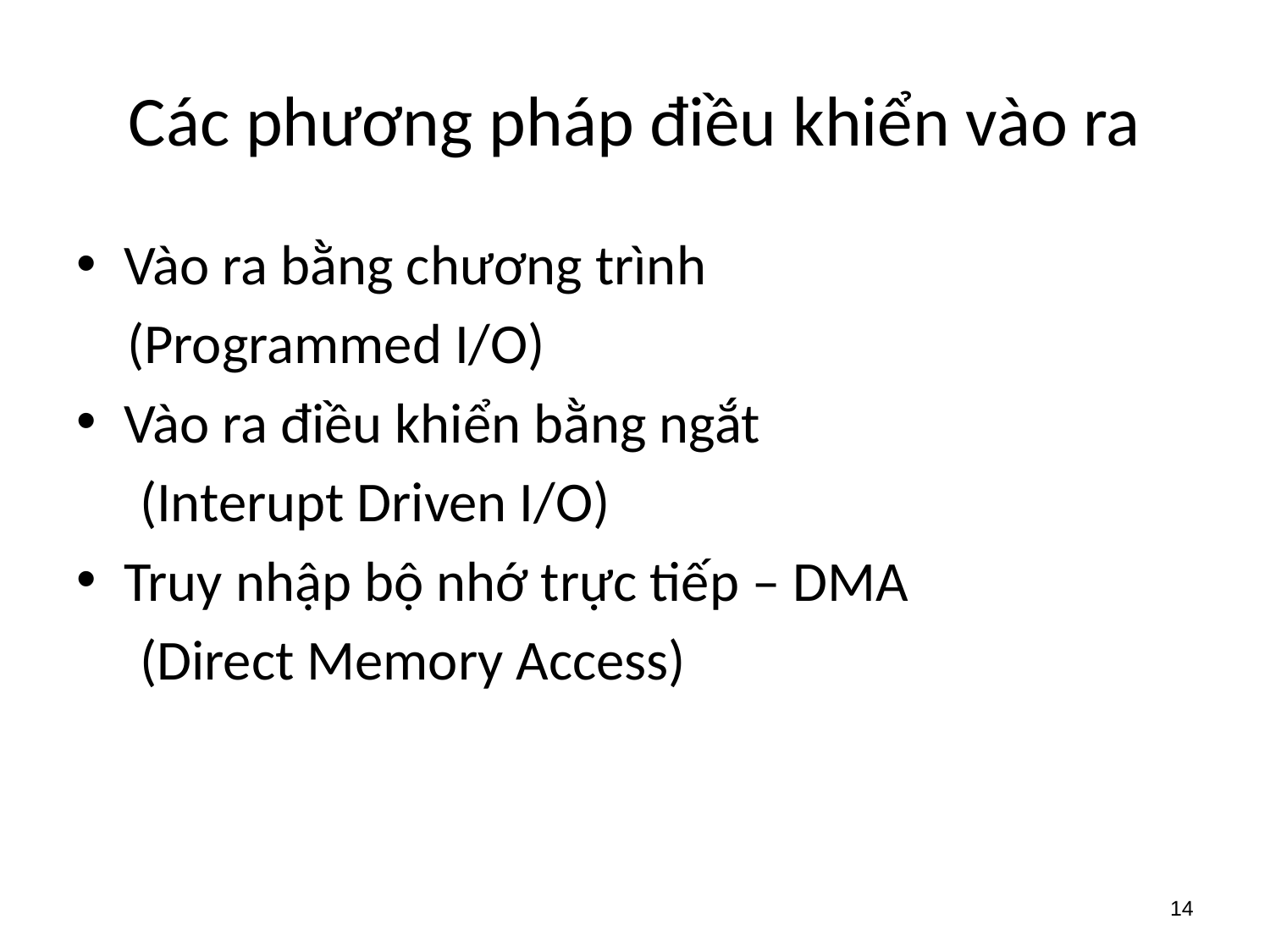

# Các phương pháp điều khiển vào ra
Vào ra bằng chương trình
    (Programmed I/O)
Vào ra điều khiển bằng ngắt
     (Interupt Driven I/O)
Truy nhập bộ nhớ trực tiếp – DMA
     (Direct Memory Access)
14